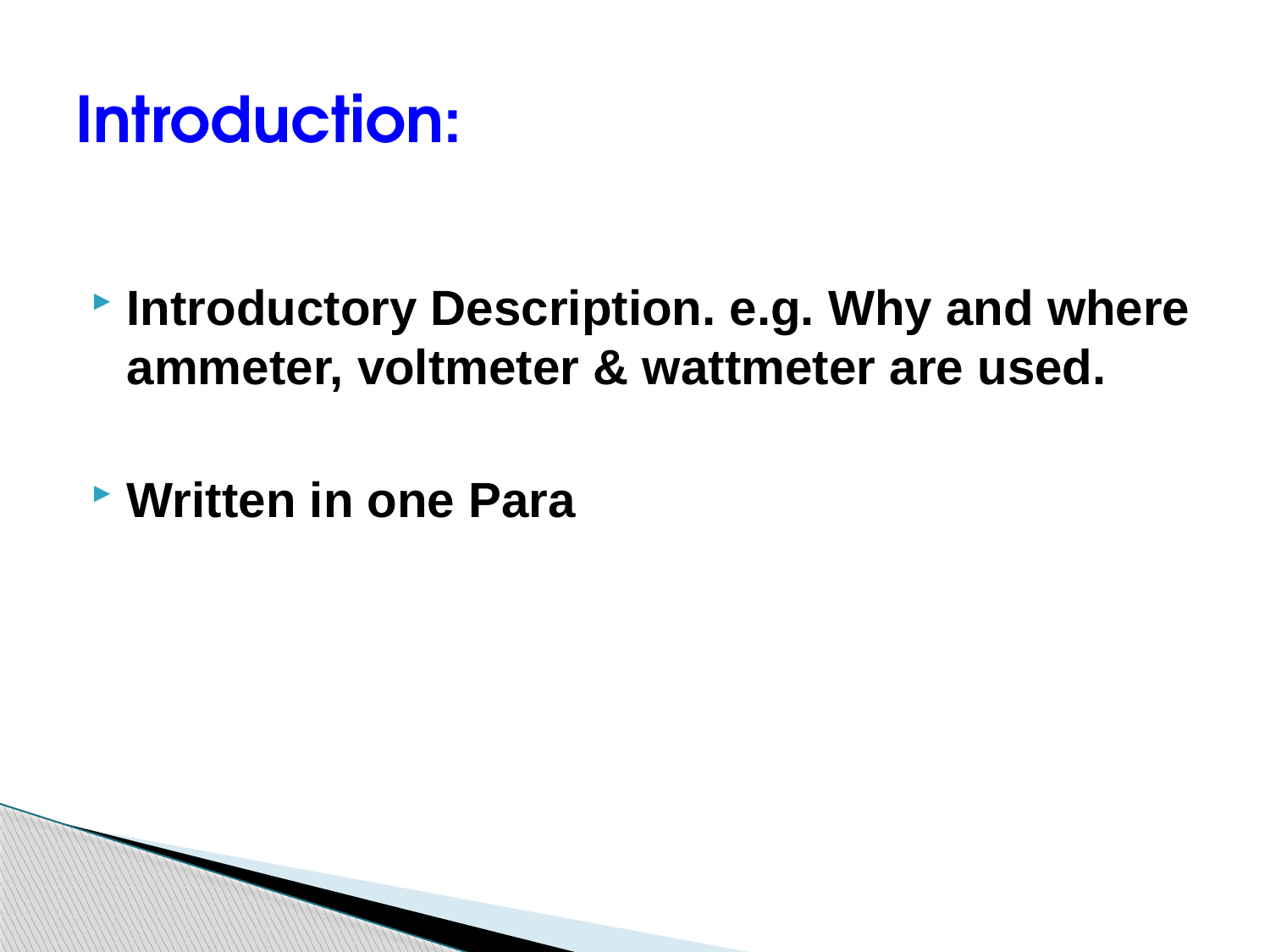

# Introduction:

Introductory Description. e.g. Why and where ammeter, voltmeter & wattmeter are used.

Written in one Para